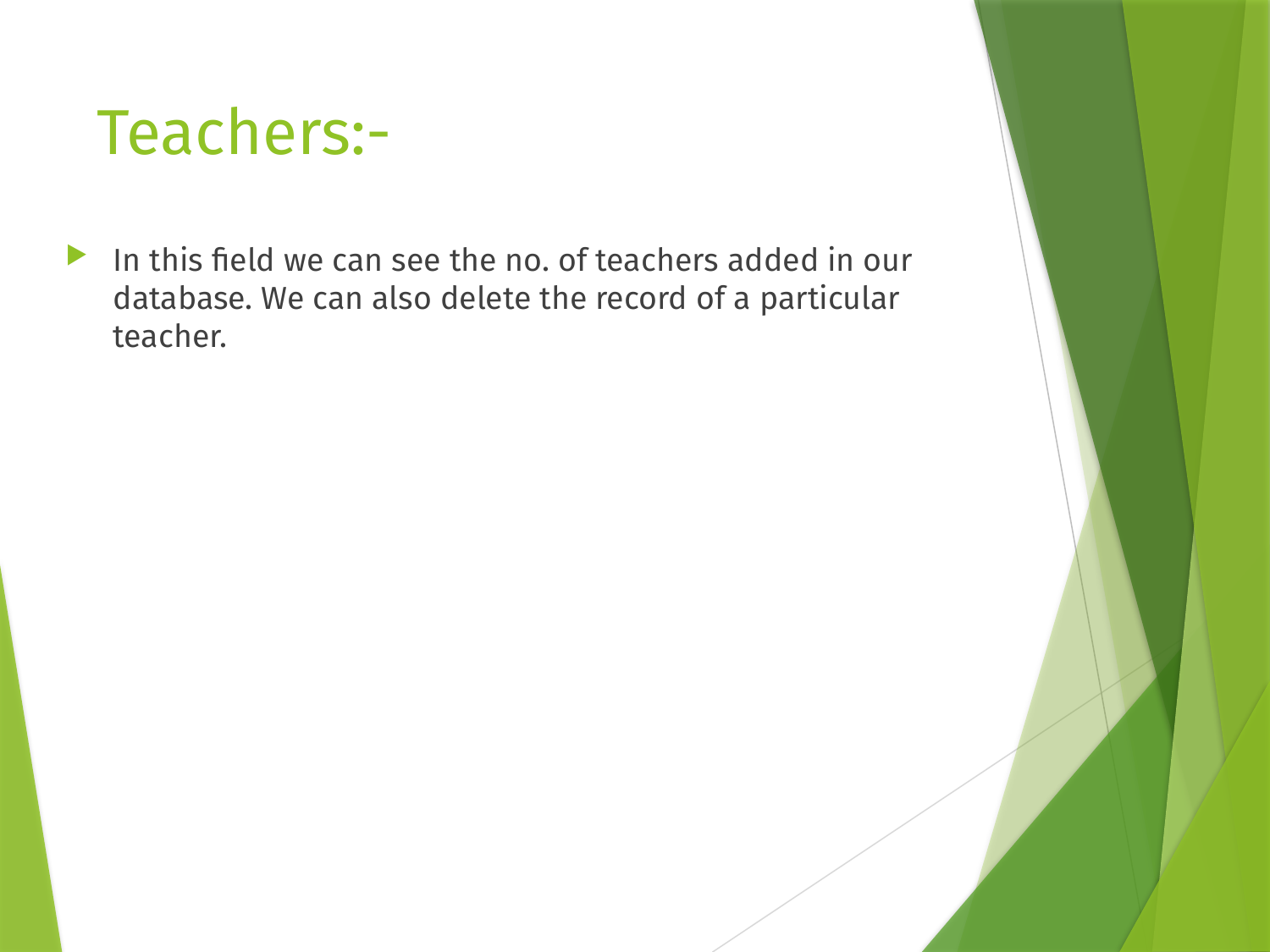

# Teachers:-
In this field we can see the no. of teachers added in our database. We can also delete the record of a particular teacher.